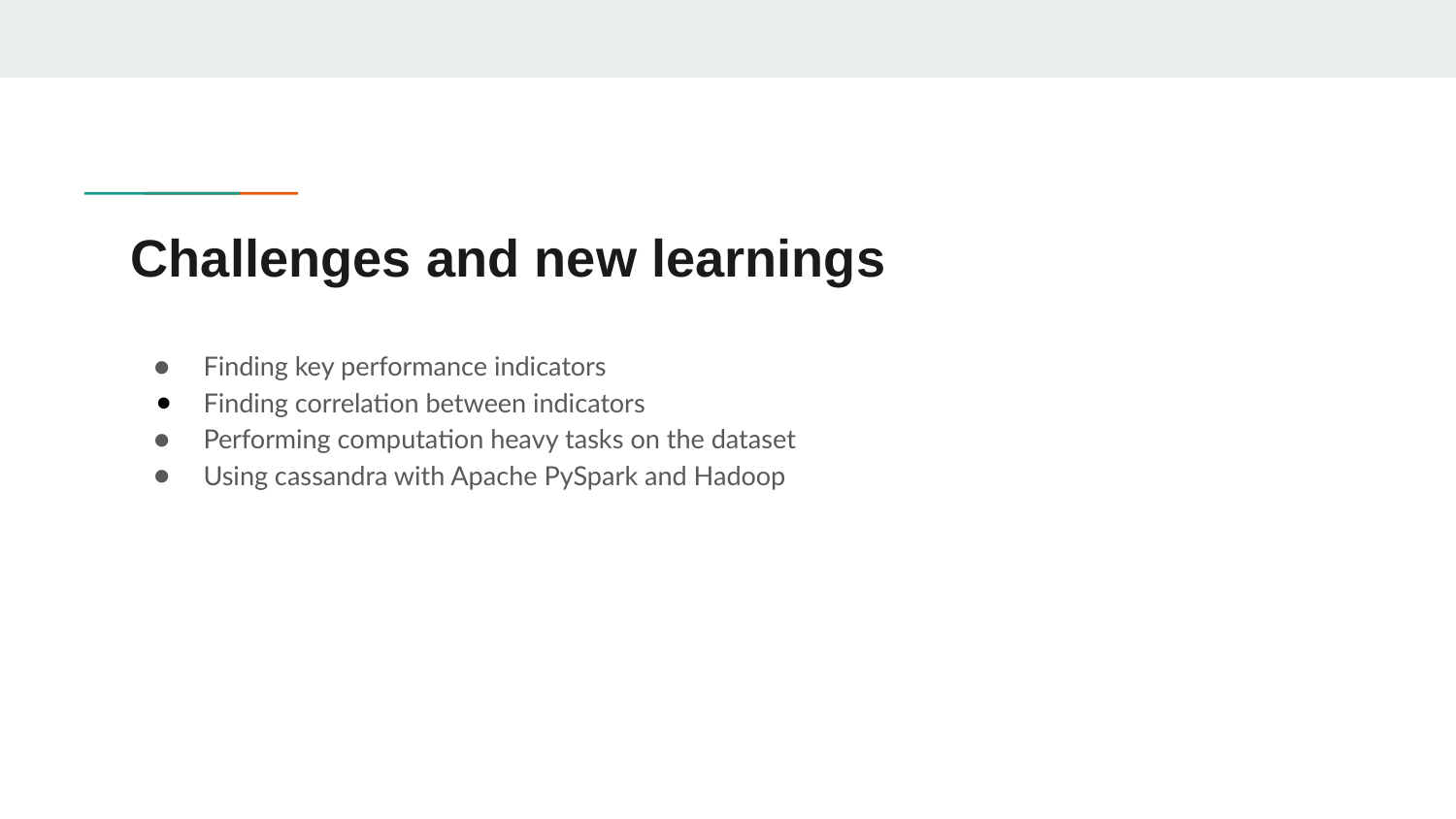

# Challenges and new learnings
Finding key performance indicators
Finding correlation between indicators
Performing computation heavy tasks on the dataset
Using cassandra with Apache PySpark and Hadoop